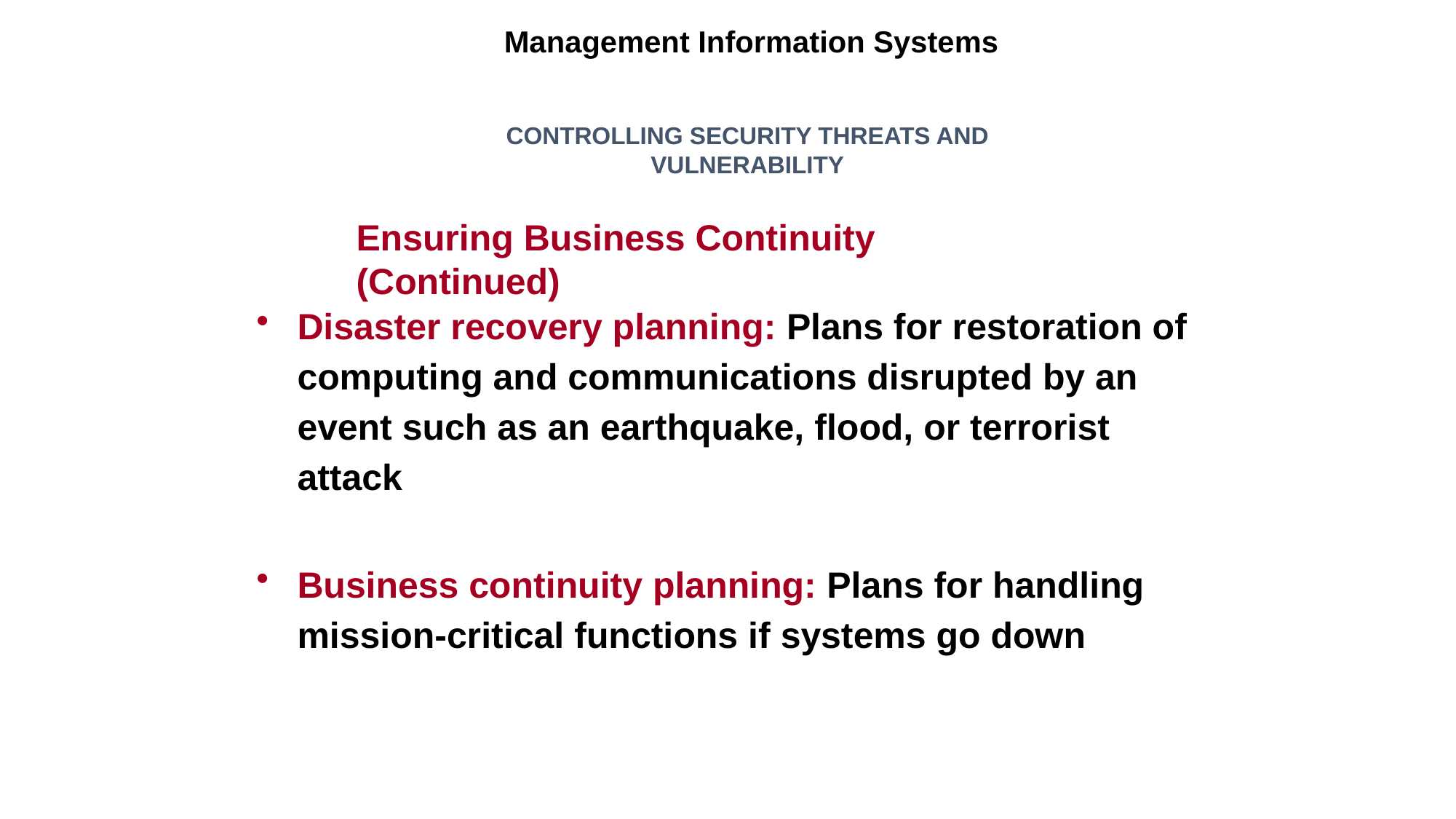

Management Information Systems

CONTROLLING SECURITY THREATS AND VULNERABILITY
Ensuring Business Continuity (Continued)
Disaster recovery planning: Plans for restoration of computing and communications disrupted by an event such as an earthquake, flood, or terrorist attack

Business continuity planning: Plans for handling mission-critical functions if systems go down